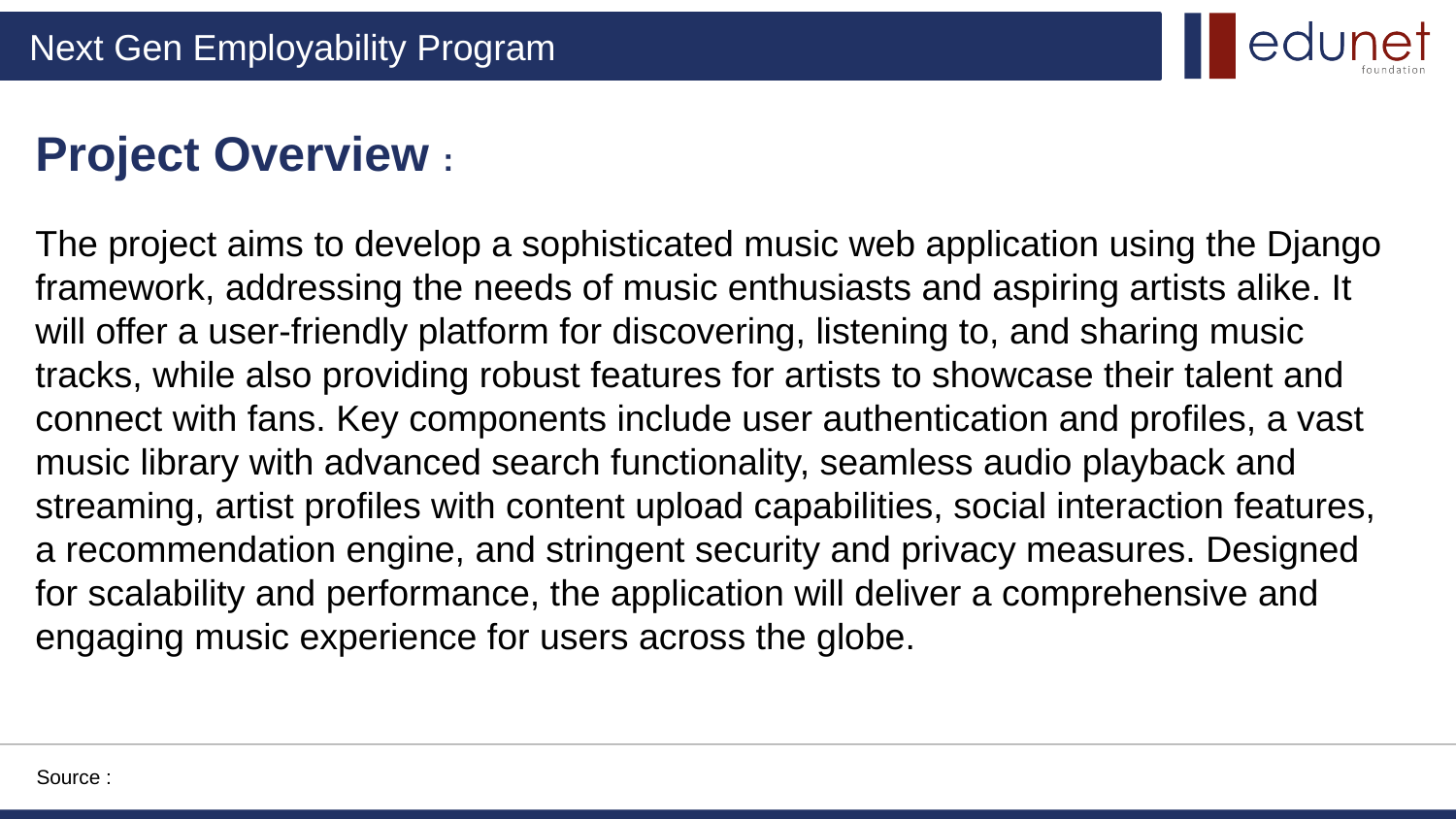

Project Overview :
The project aims to develop a sophisticated music web application using the Django framework, addressing the needs of music enthusiasts and aspiring artists alike. It will offer a user-friendly platform for discovering, listening to, and sharing music tracks, while also providing robust features for artists to showcase their talent and connect with fans. Key components include user authentication and profiles, a vast music library with advanced search functionality, seamless audio playback and streaming, artist profiles with content upload capabilities, social interaction features, a recommendation engine, and stringent security and privacy measures. Designed for scalability and performance, the application will deliver a comprehensive and engaging music experience for users across the globe.
Source :